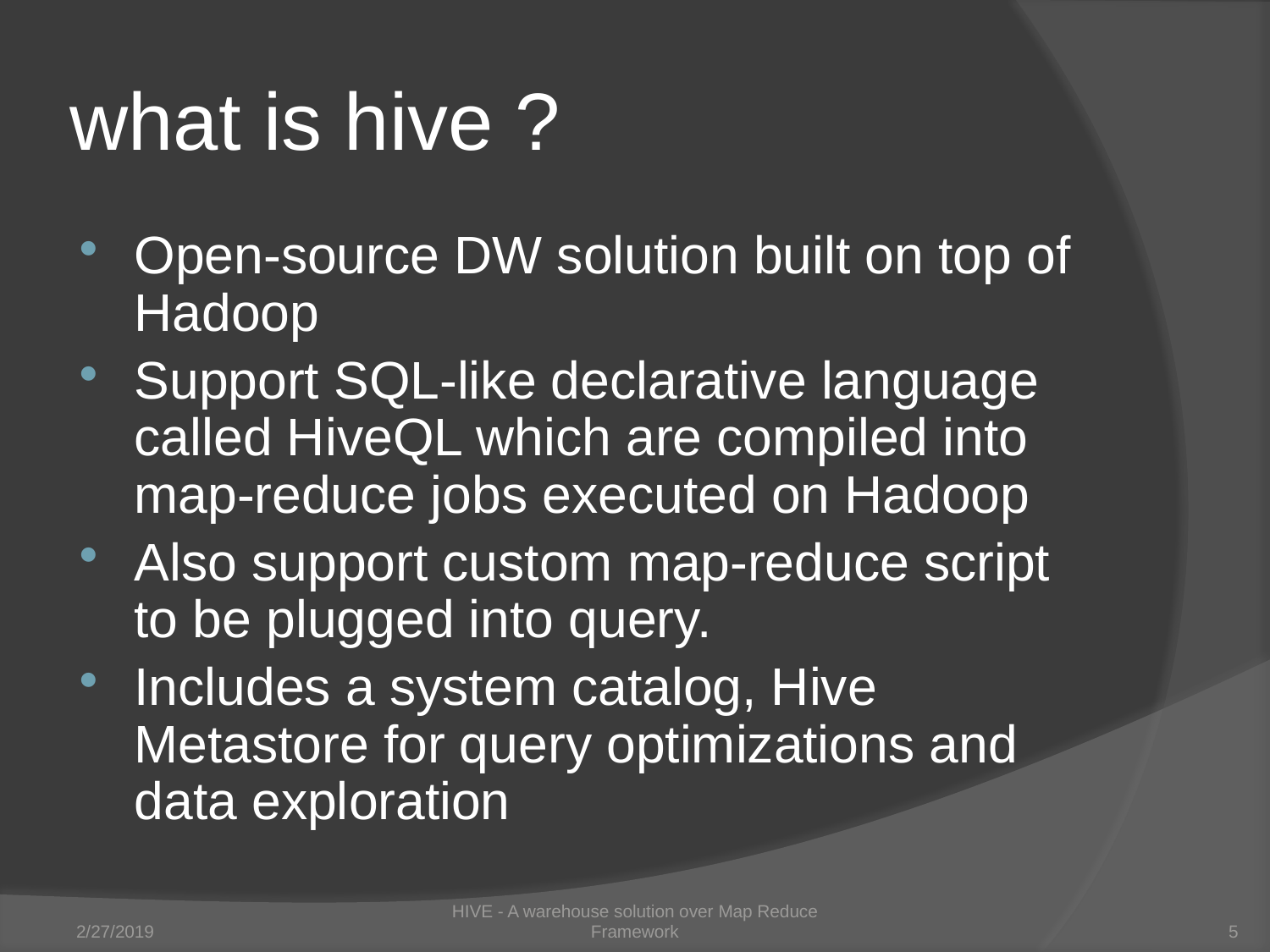

# what is hive ?
Open-source DW solution built on top of Hadoop
Support SQL-like declarative language called HiveQL which are compiled into map-reduce jobs executed on Hadoop
Also support custom map-reduce script to be plugged into query.
Includes a system catalog, Hive Metastore for query optimizations and data exploration
2/27/2019
HIVE - A warehouse solution over Map Reduce Framework
5